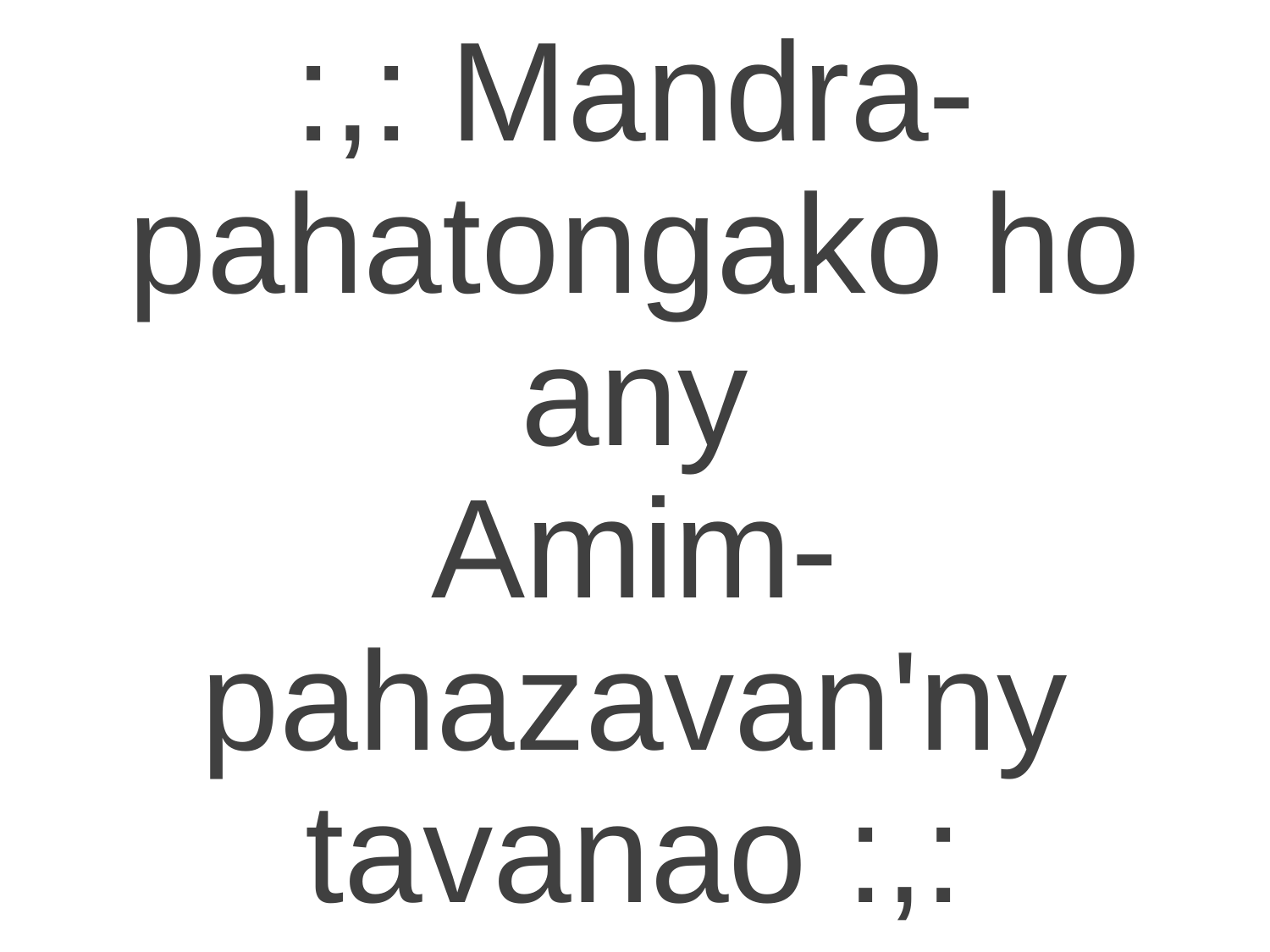

:,: Mandra-pahatongako ho any
Amim-pahazavan'ny tavanao :,: